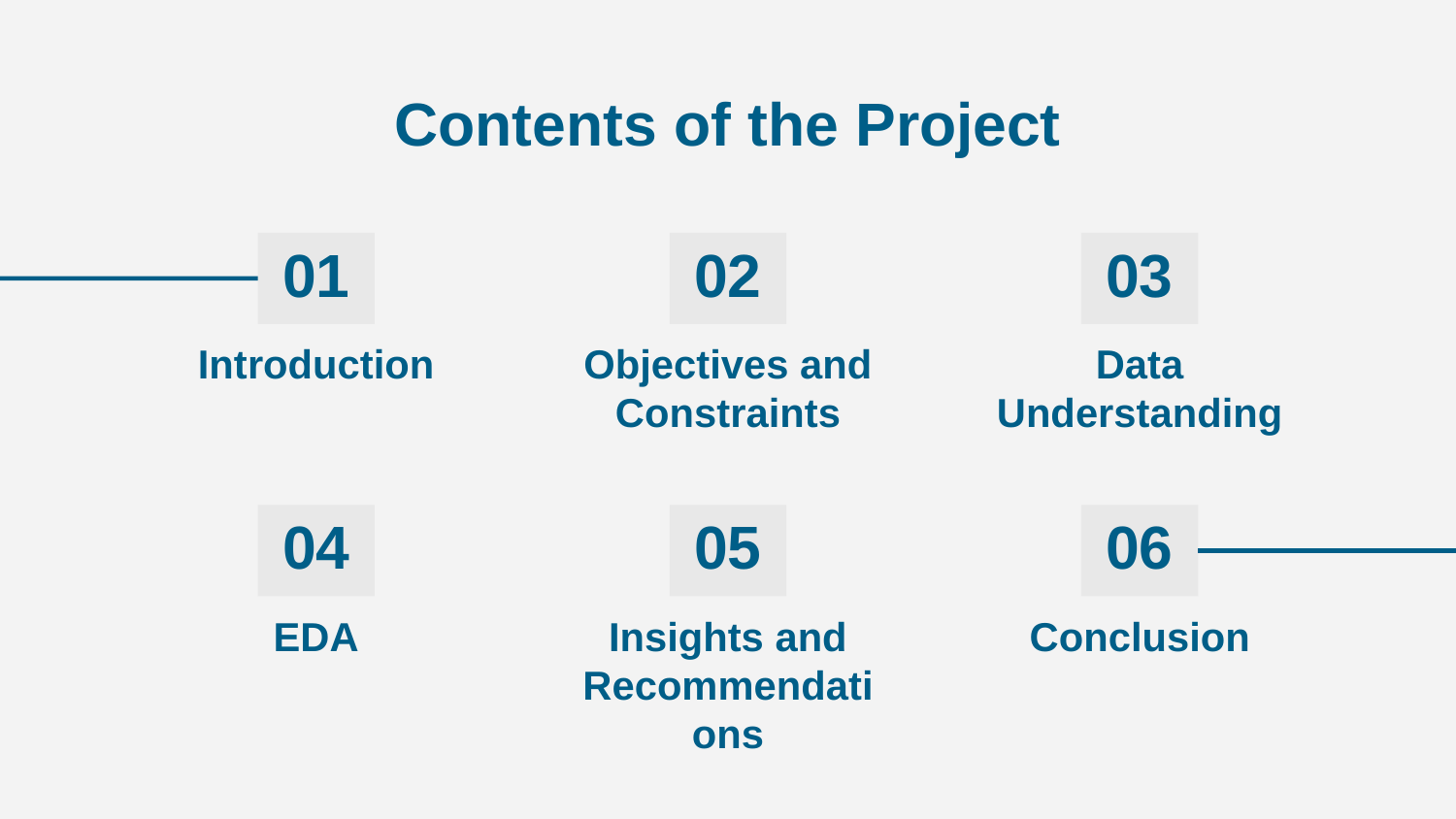

# Contents of the Project
01
02
03
Introduction
Objectives and Constraints

Data Understanding
04
05
06
EDA
Insights and Recommendations
Conclusion